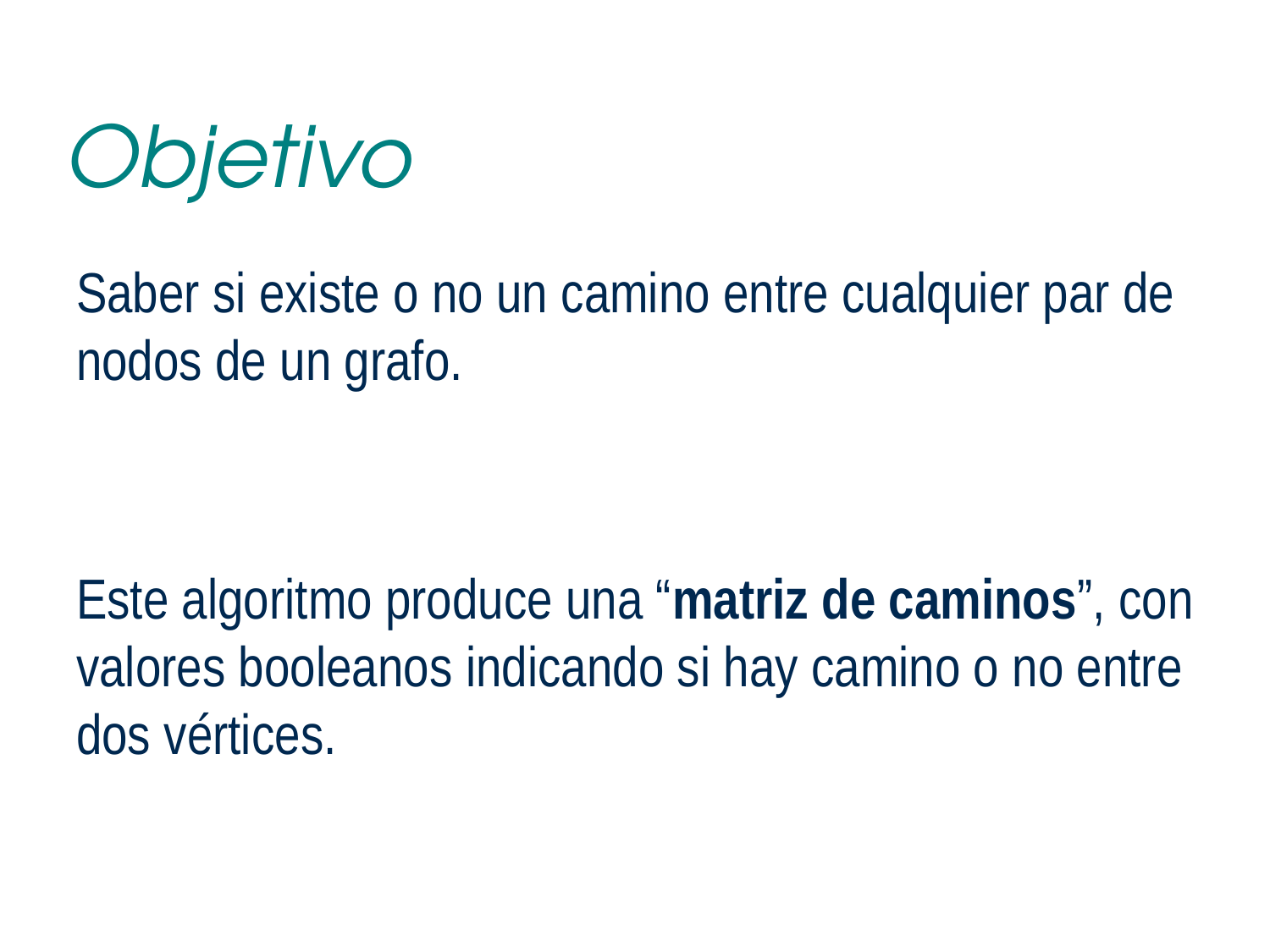

# Objetivo
Saber si existe o no un camino entre cualquier par de nodos de un grafo.
Este algoritmo produce una “matriz de caminos”, con valores booleanos indicando si hay camino o no entre dos vértices.